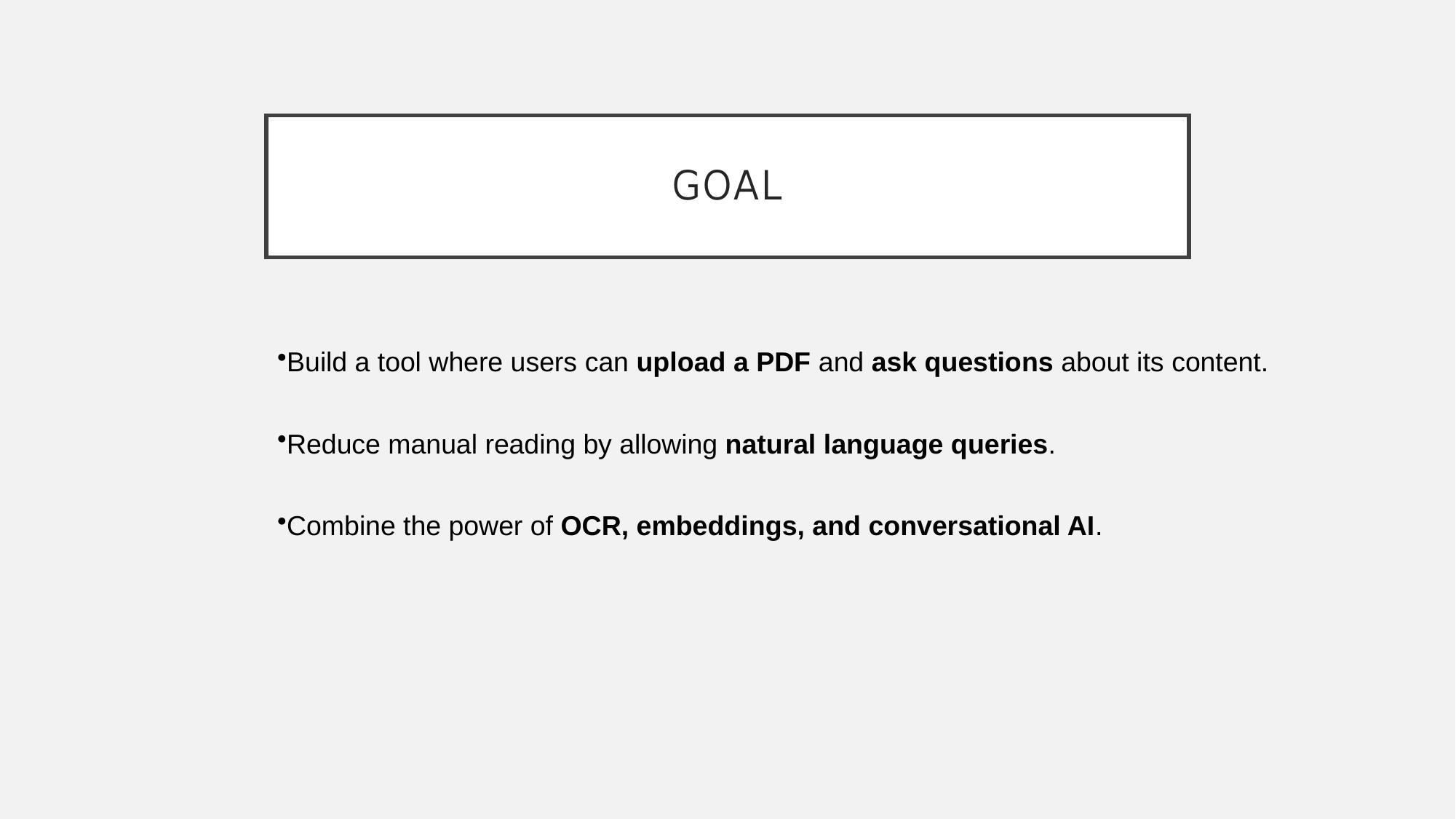

# Goal
Build a tool where users can upload a PDF and ask questions about its content.
Reduce manual reading by allowing natural language queries.
Combine the power of OCR, embeddings, and conversational AI.